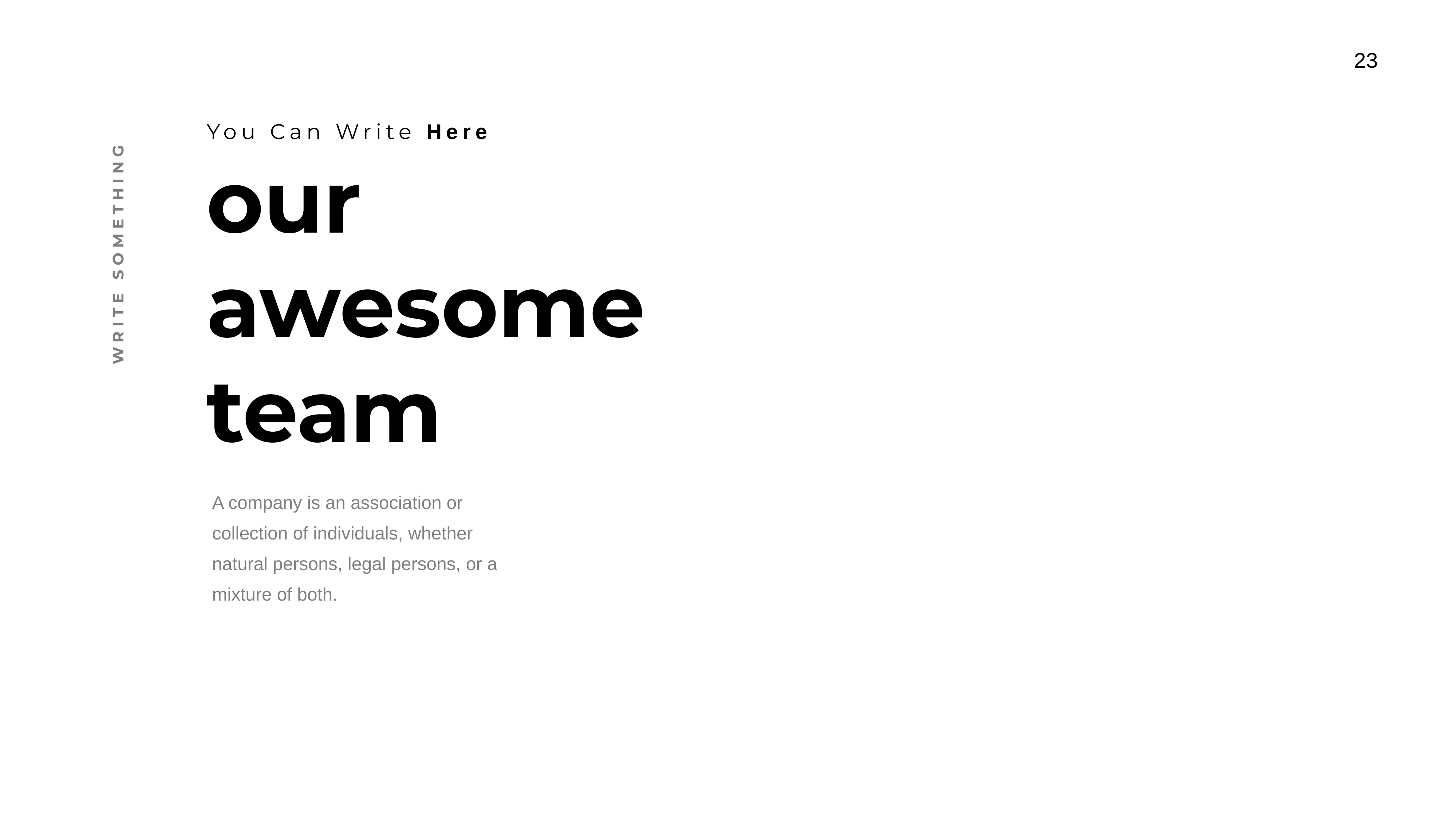

You Can Write Here

our awesome
team
WRITE SOMETHING
A company is an association or collection of individuals, whether natural persons, legal persons, or a mixture of both.